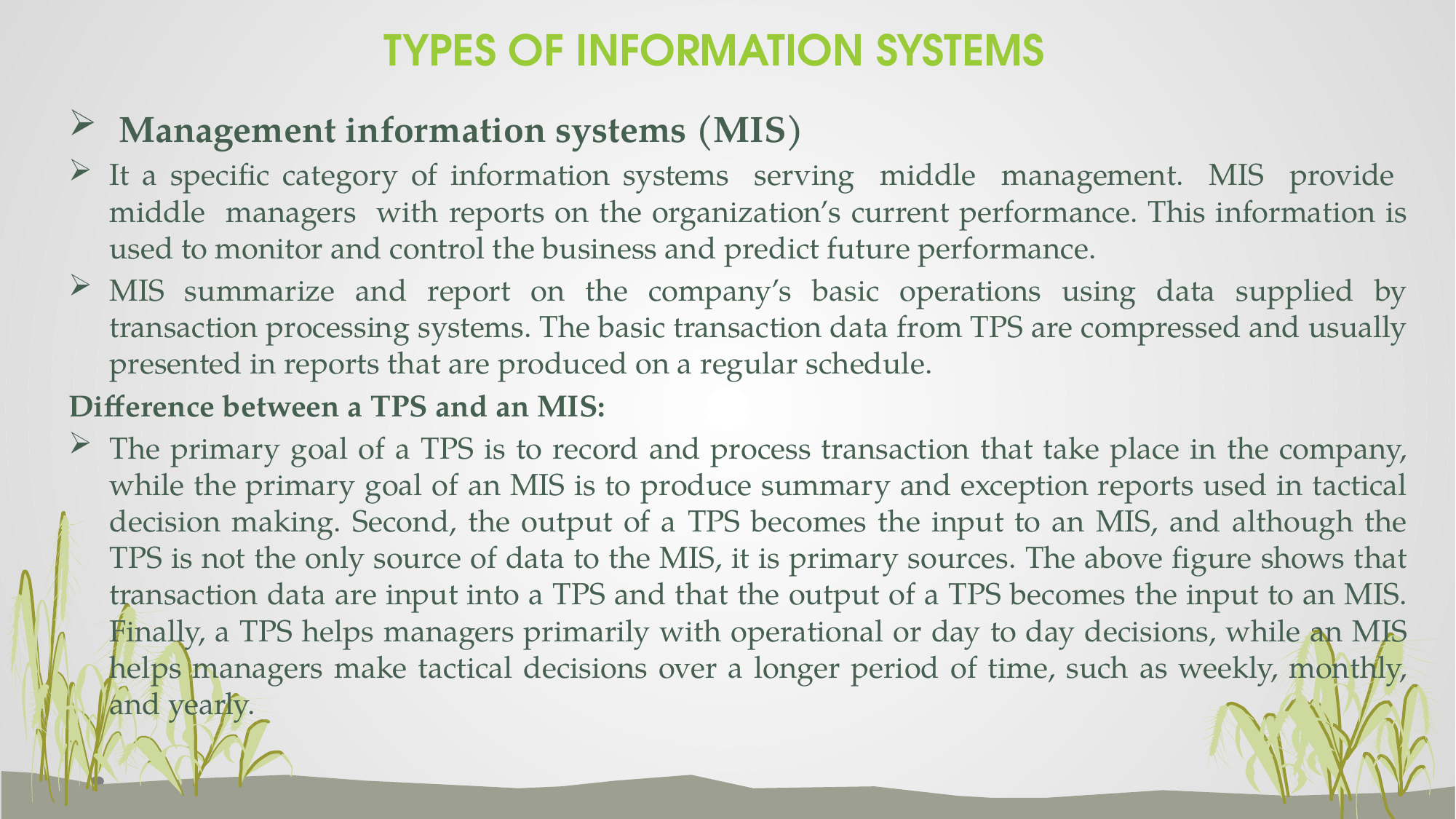

# TYPES OF INFORMATION SYSTEMS
 Management information systems (MIS)
It a specific category of information systems  serving  middle  management.  MIS  provide  middle  managers  with reports on the organization’s current performance. This information is used to monitor and control the business and predict future performance.
MIS summarize and report on the company’s basic operations using data supplied by transaction processing systems. The basic transaction data from TPS are compressed and usually presented in reports that are produced on a regular schedule.
Difference between a TPS and an MIS:
The primary goal of a TPS is to record and process transaction that take place in the company, while the primary goal of an MIS is to produce summary and exception reports used in tactical decision making. Second, the output of a TPS becomes the input to an MIS, and although the TPS is not the only source of data to the MIS, it is primary sources. The above figure shows that transaction data are input into a TPS and that the output of a TPS becomes the input to an MIS. Finally, a TPS helps managers primarily with operational or day to day decisions, while an MIS helps managers make tactical decisions over a longer period of time, such as weekly, monthly, and yearly.